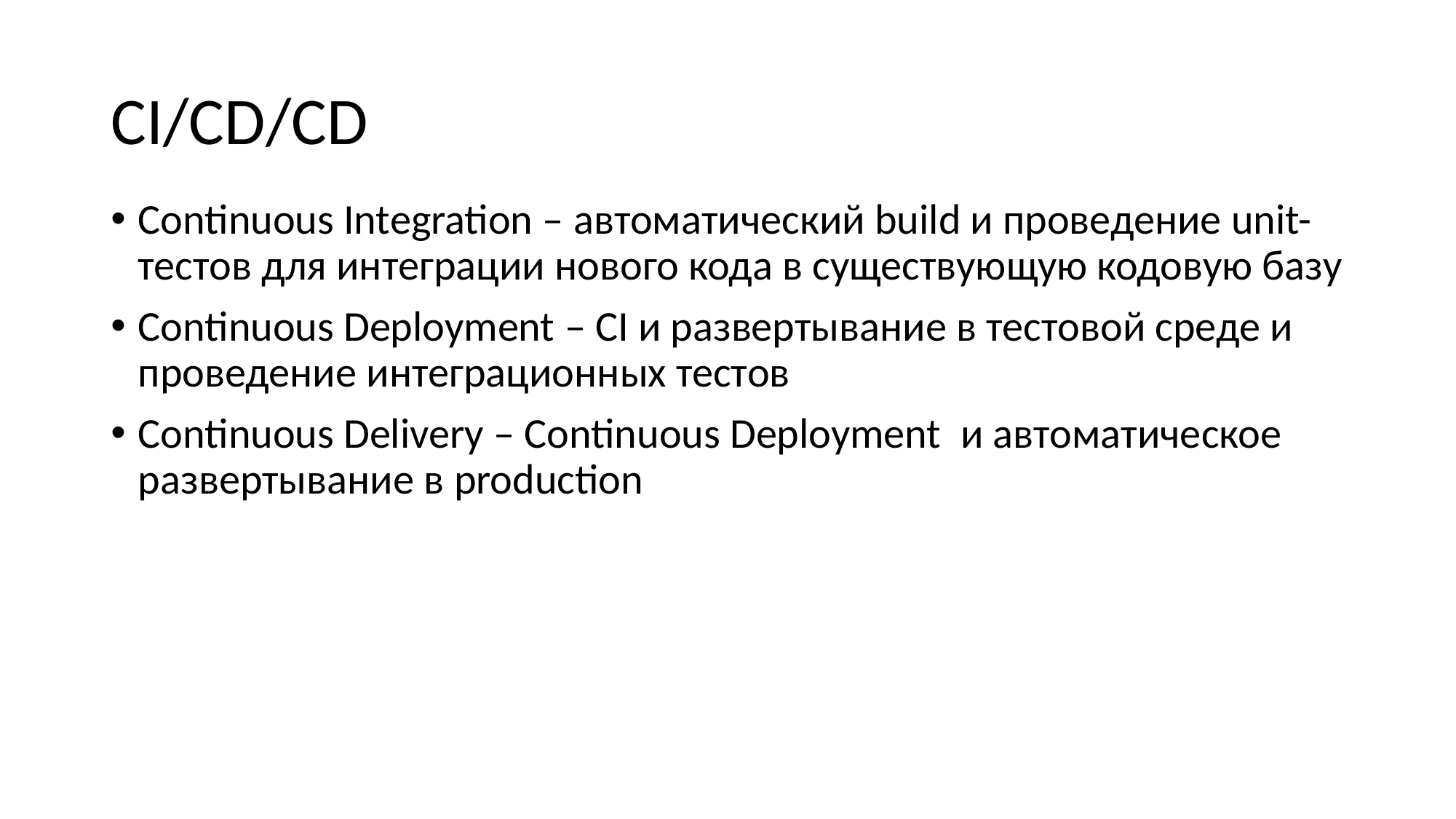

# CI/CD/CD
Continuous Integration – автоматический build и проведение unit-тестов для интеграции нового кода в существующую кодовую базу
Continuous Deployment – CI и развертывание в тестовой среде и проведение интеграционных тестов
Continuous Delivery – Continuous Deployment  и автоматическое развертывание в production